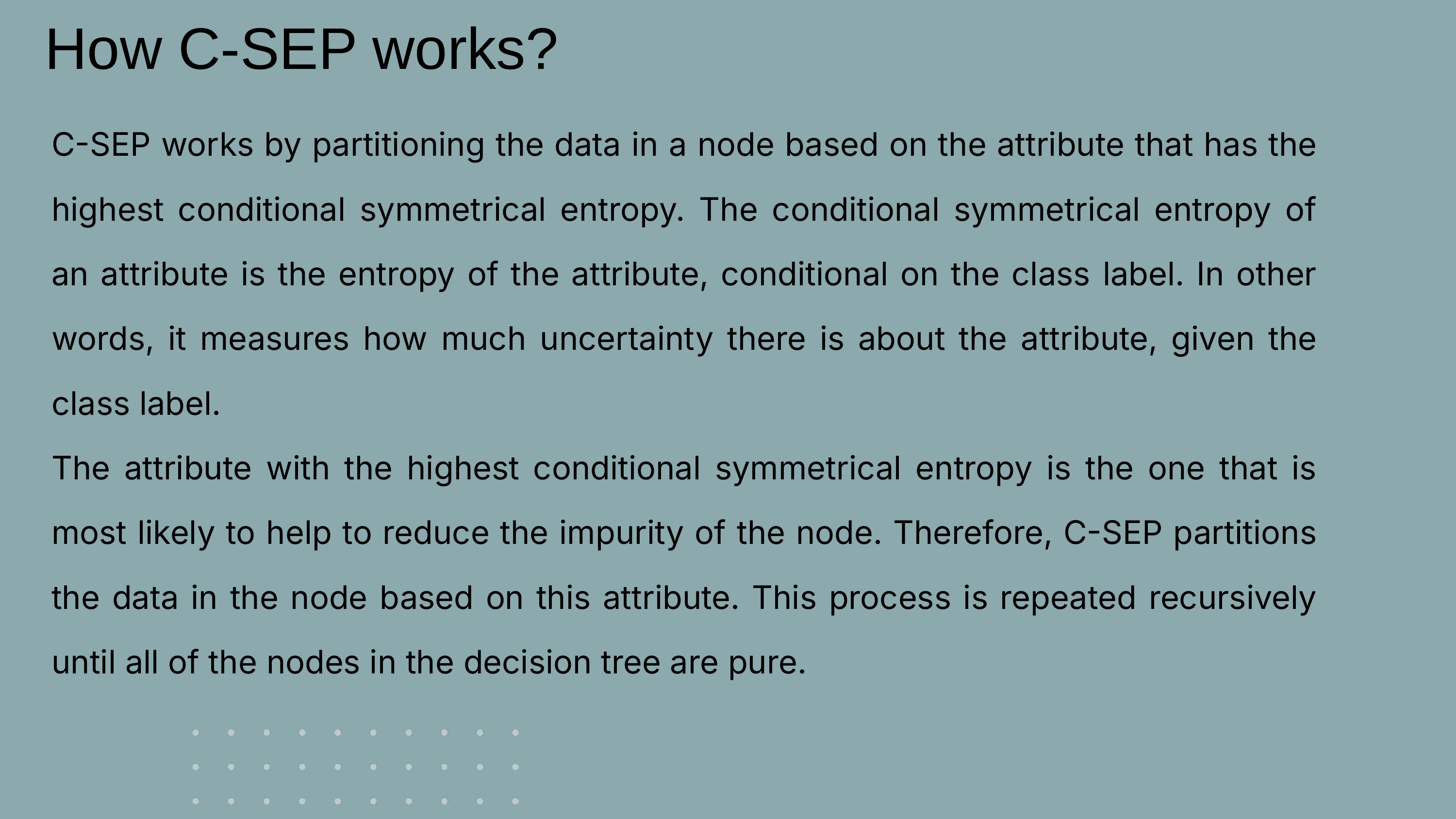

How C-SEP works?
HOW DOES C-SEP WORKS?
C-SEP works by partitioning the data in a node based on the attribute that has the highest conditional symmetrical entropy. The conditional symmetrical entropy of an attribute is the entropy of the attribute, conditional on the class label. In other words, it measures how much uncertainty there is about the attribute, given the class label.
The attribute with the highest conditional symmetrical entropy is the one that is most likely to help to reduce the impurity of the node. Therefore, C-SEP partitions the data in the node based on this attribute. This process is repeated recursively until all of the nodes in the decision tree are pure.